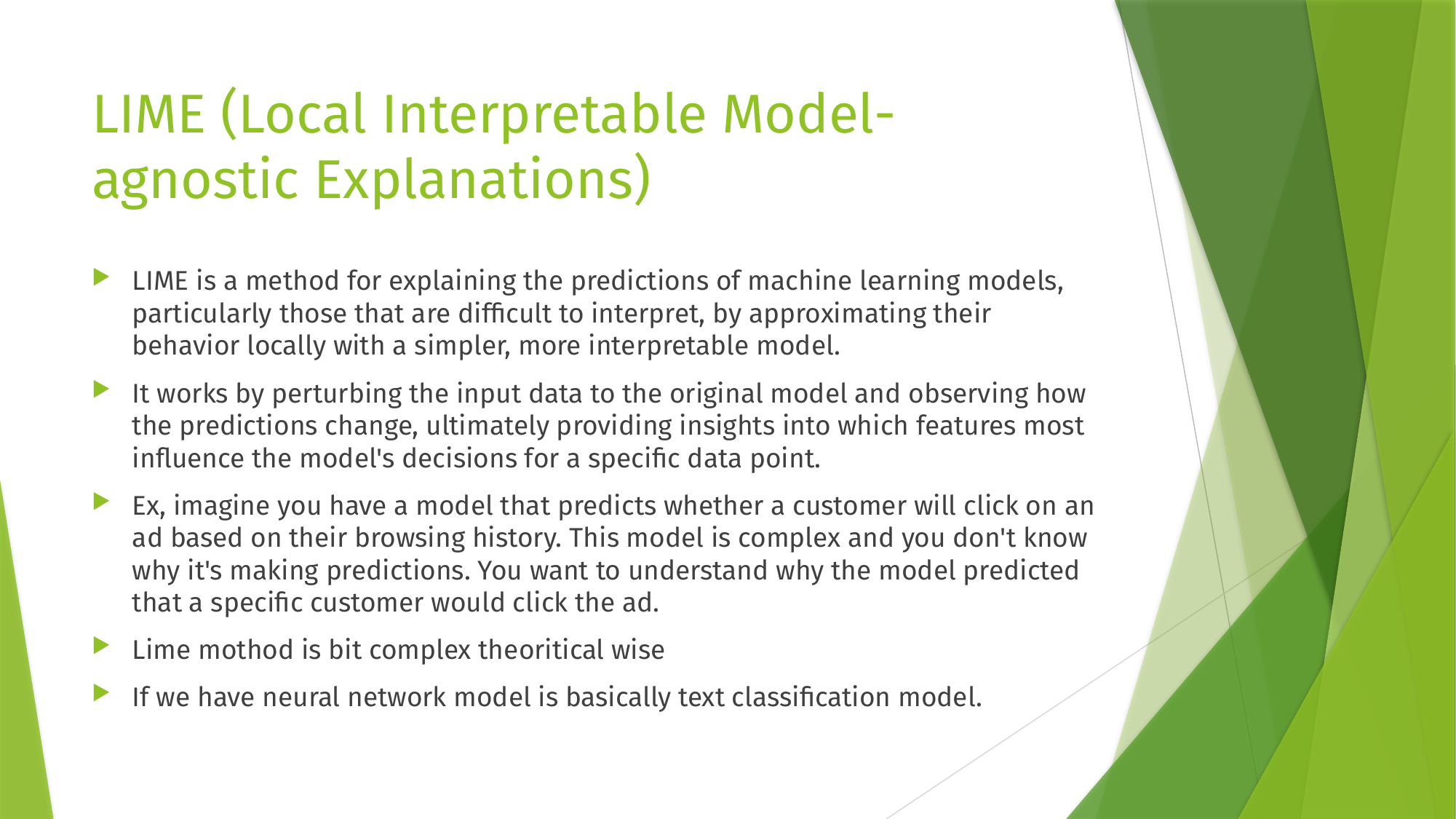

# LIME (Local Interpretable Model-agnostic Explanations)
LIME is a method for explaining the predictions of machine learning models, particularly those that are difficult to interpret, by approximating their behavior locally with a simpler, more interpretable model.
It works by perturbing the input data to the original model and observing how the predictions change, ultimately providing insights into which features most influence the model's decisions for a specific data point.
Ex, imagine you have a model that predicts whether a customer will click on an ad based on their browsing history. This model is complex and you don't know why it's making predictions. You want to understand why the model predicted that a specific customer would click the ad.
Lime mothod is bit complex theoritical wise
If we have neural network model is basically text classification model.